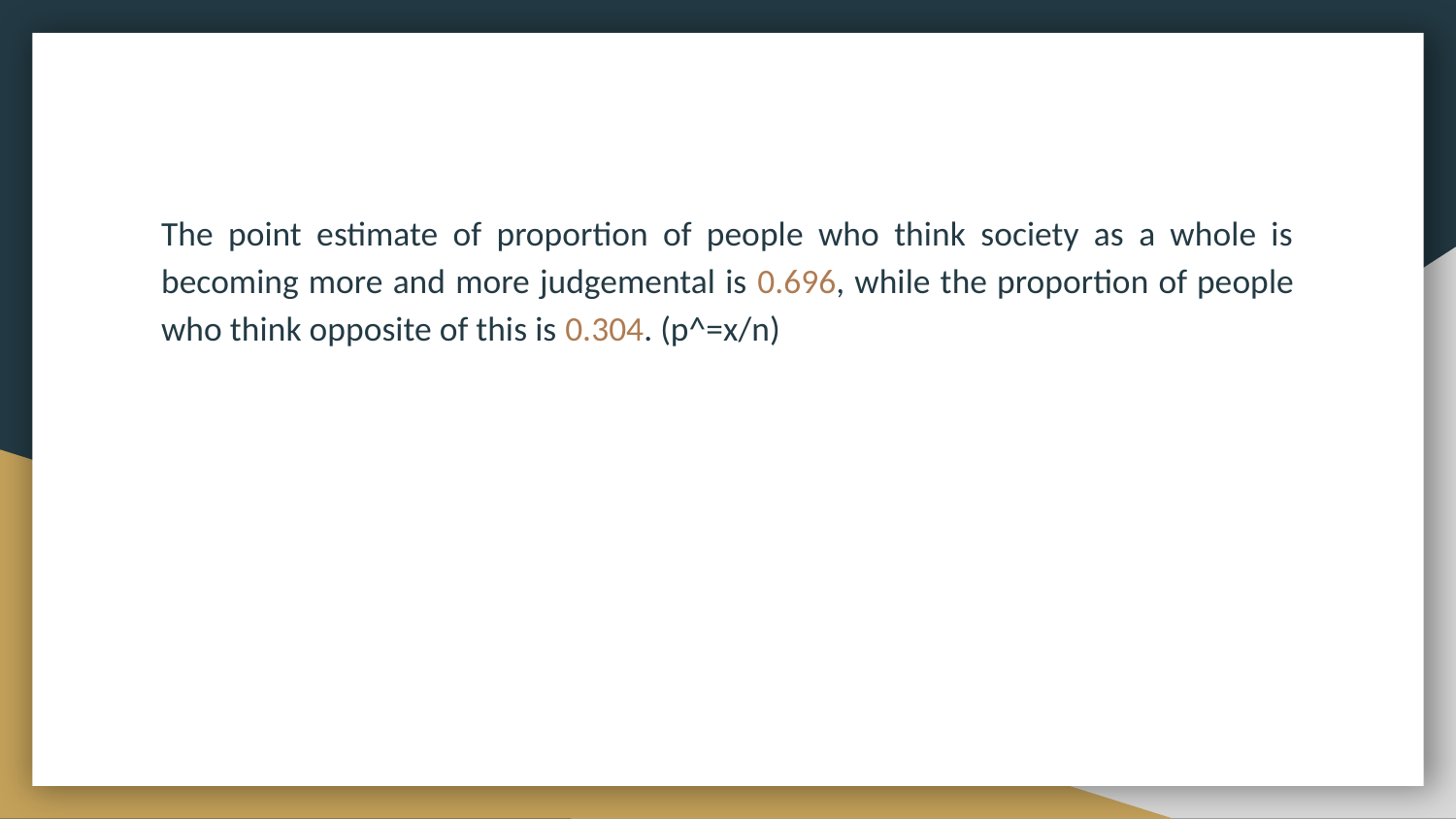

The point estimate of proportion of people who think society as a whole is becoming more and more judgemental is 0.696, while the proportion of people who think opposite of this is 0.304. (p^=x/n)